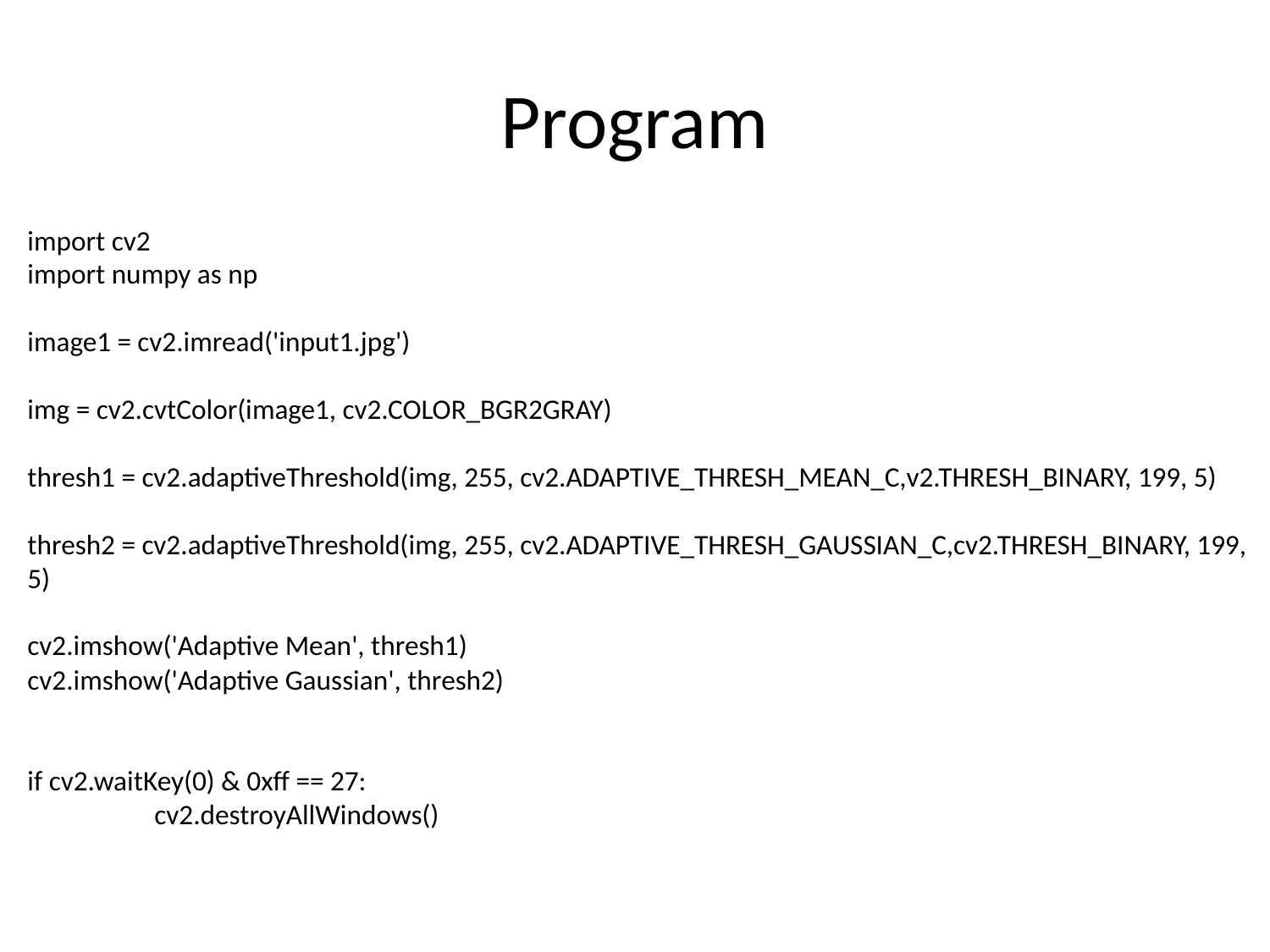

# Program
import cv2
import numpy as np

image1 = cv2.imread('input1.jpg')

img = cv2.cvtColor(image1, cv2.COLOR_BGR2GRAY)

thresh1 = cv2.adaptiveThreshold(img, 255, cv2.ADAPTIVE_THRESH_MEAN_C,v2.THRESH_BINARY, 199, 5)

thresh2 = cv2.adaptiveThreshold(img, 255, cv2.ADAPTIVE_THRESH_GAUSSIAN_C,cv2.THRESH_BINARY, 199, 5)

cv2.imshow('Adaptive Mean', thresh1)
cv2.imshow('Adaptive Gaussian', thresh2)

if cv2.waitKey(0) & 0xff == 27:
	cv2.destroyAllWindows()